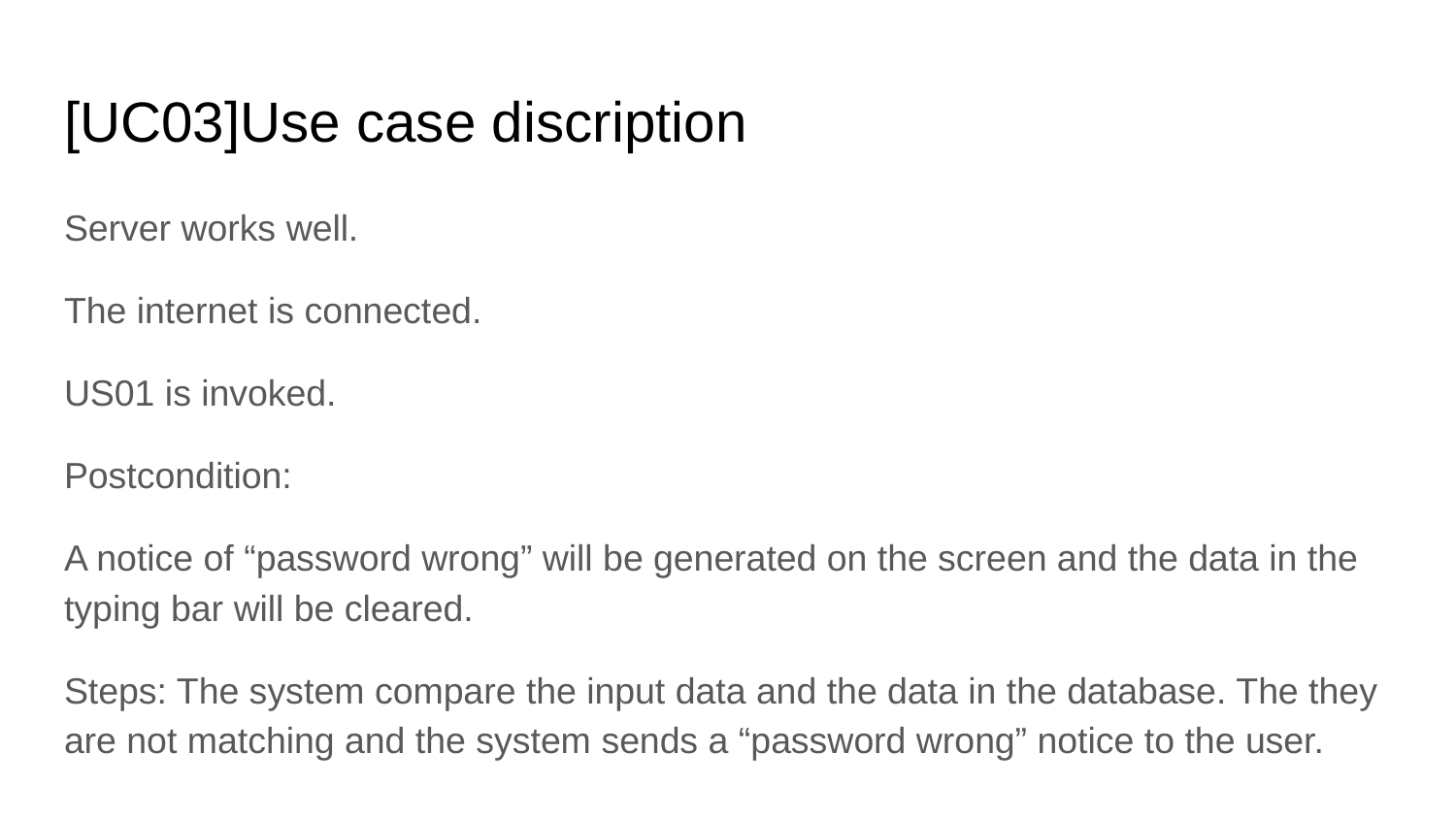

# [UC03]Use case discription
Server works well.
The internet is connected.
US01 is invoked.
Postcondition:
A notice of “password wrong” will be generated on the screen and the data in the typing bar will be cleared.
Steps: The system compare the input data and the data in the database. The they are not matching and the system sends a “password wrong” notice to the user.